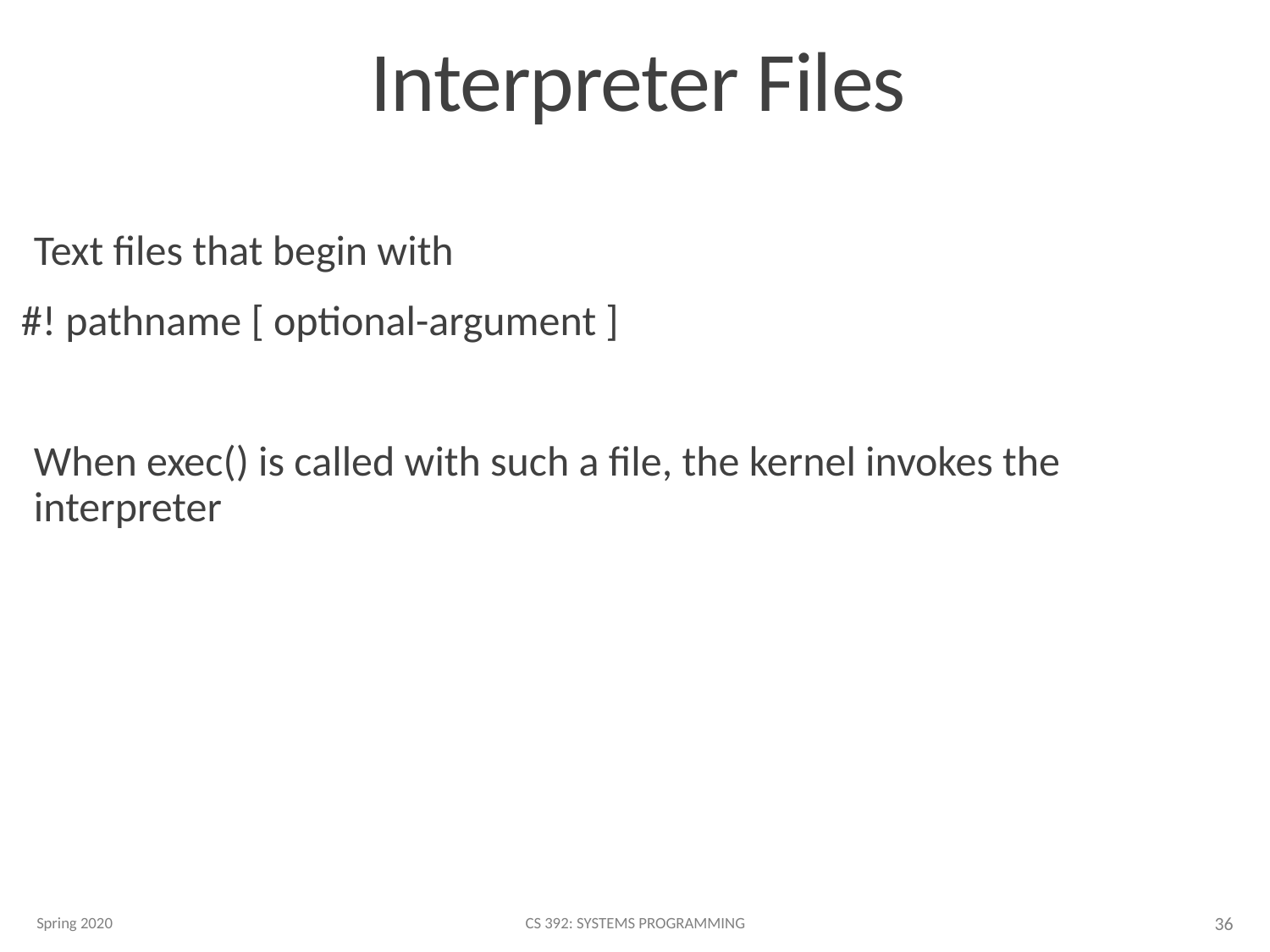

# Interpreter Files
Text files that begin with
#! pathname [ optional-argument ]

When exec() is called with such a file, the kernel invokes the interpreter

Spring 2020
CS 392: Systems Programming
36